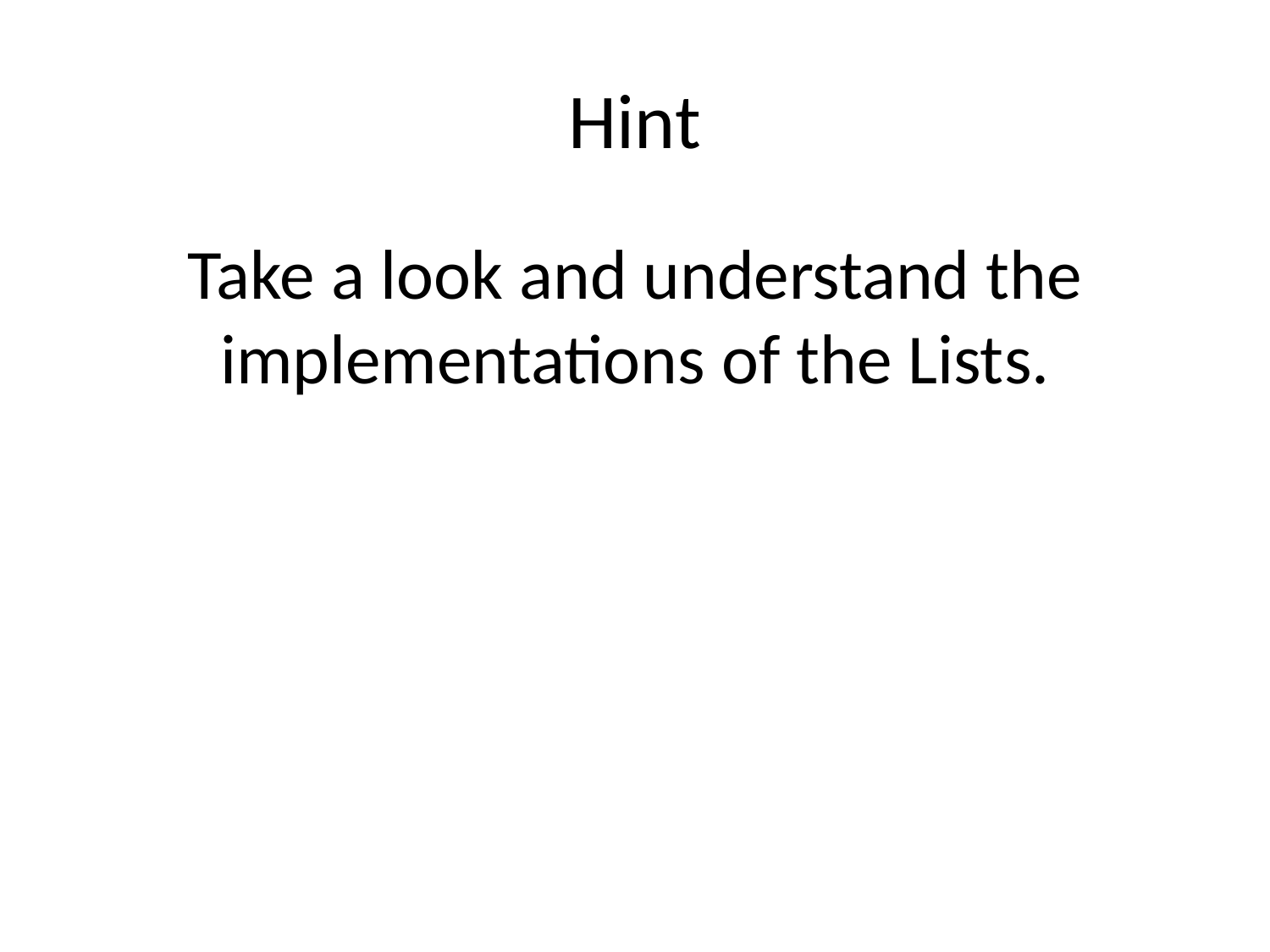

# Hint
Take a look and understand the implementations of the Lists.